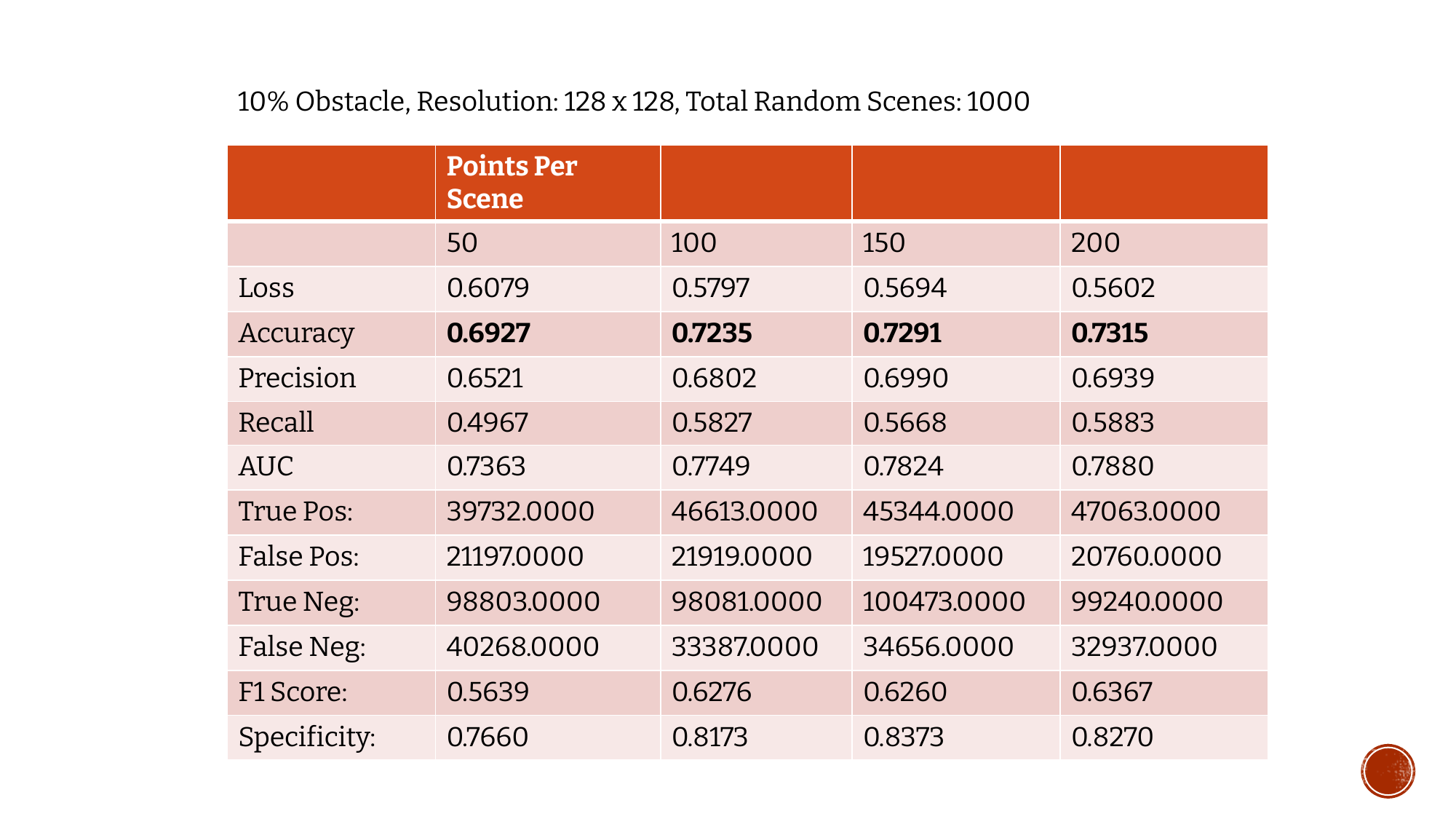

10% Obstacle, Resolution: 128 x 128, Total Random Scenes: 1000
|  | Points Per Scene |  |  |  |
| --- | --- | --- | --- | --- |
|  | 50 | 100 | 150 | 200 |
| Loss | 0.6079 | 0.5797 | 0.5694 | 0.5602 |
| Accuracy | 0.6927 | 0.7235 | 0.7291 | 0.7315 |
| Precision | 0.6521 | 0.6802 | 0.6990 | 0.6939 |
| Recall | 0.4967 | 0.5827 | 0.5668 | 0.5883 |
| AUC | 0.7363 | 0.7749 | 0.7824 | 0.7880 |
| True Pos: | 39732.0000 | 46613.0000 | 45344.0000 | 47063.0000 |
| False Pos: | 21197.0000 | 21919.0000 | 19527.0000 | 20760.0000 |
| True Neg: | 98803.0000 | 98081.0000 | 100473.0000 | 99240.0000 |
| False Neg: | 40268.0000 | 33387.0000 | 34656.0000 | 32937.0000 |
| F1 Score: | 0.5639 | 0.6276 | 0.6260 | 0.6367 |
| Specificity: | 0.7660 | 0.8173 | 0.8373 | 0.8270 |